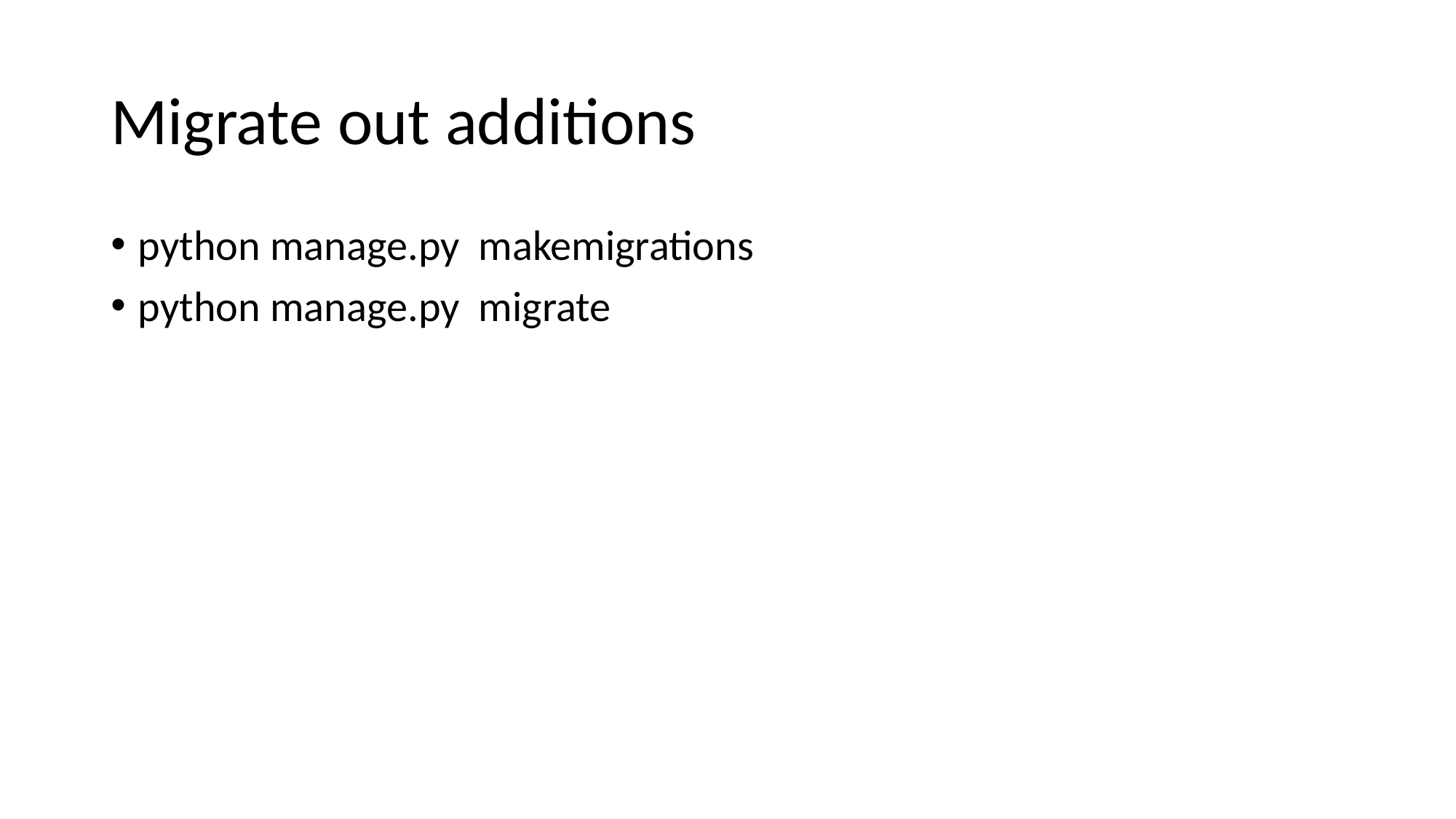

# Migrate out additions
python manage.py  makemigrations
python manage.py  migrate